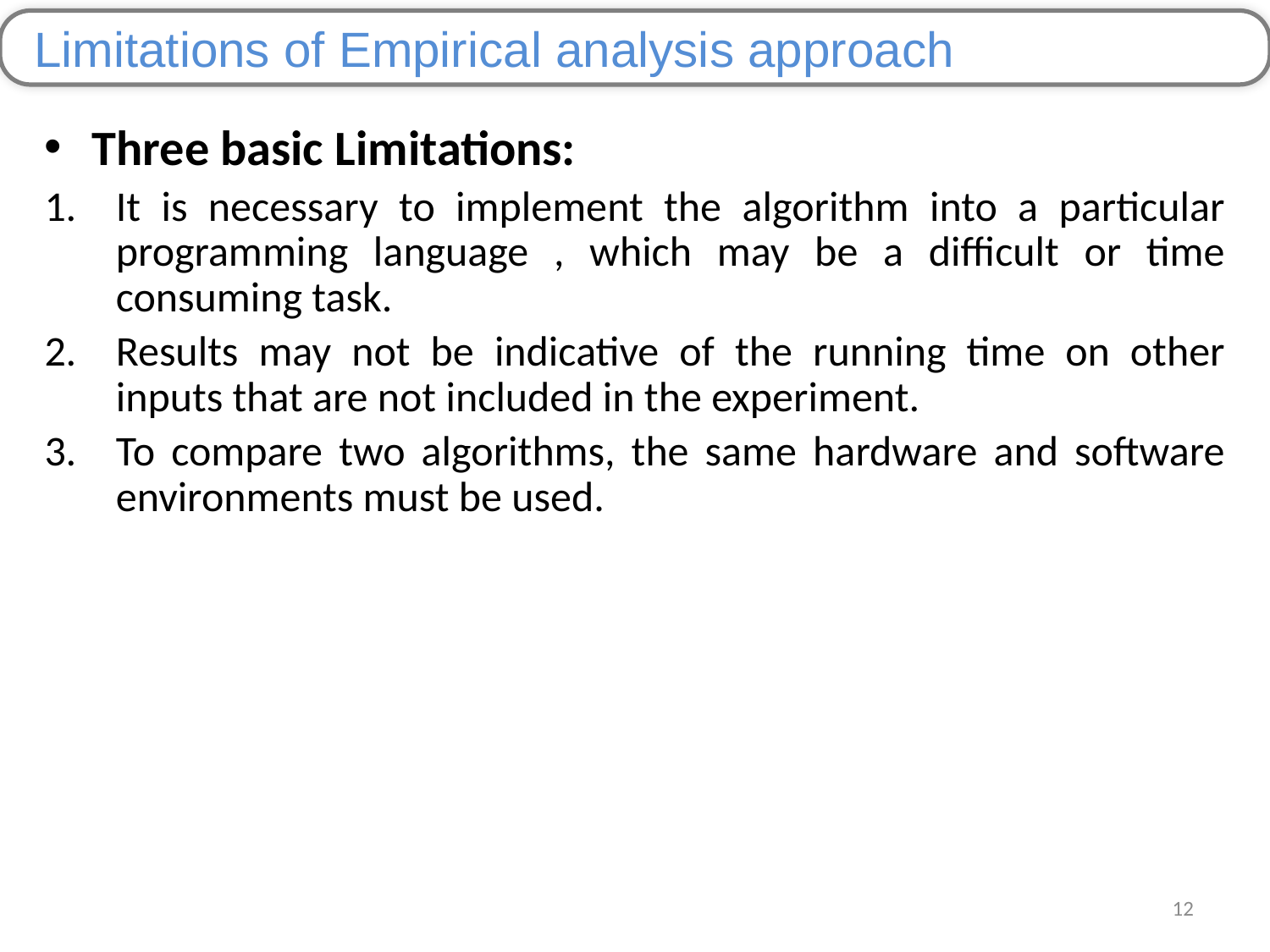

Limitations of Empirical analysis approach
Three basic Limitations:
It is necessary to implement the algorithm into a particular programming language , which may be a difficult or time consuming task.
Results may not be indicative of the running time on other inputs that are not included in the experiment.
To compare two algorithms, the same hardware and software environments must be used.
12